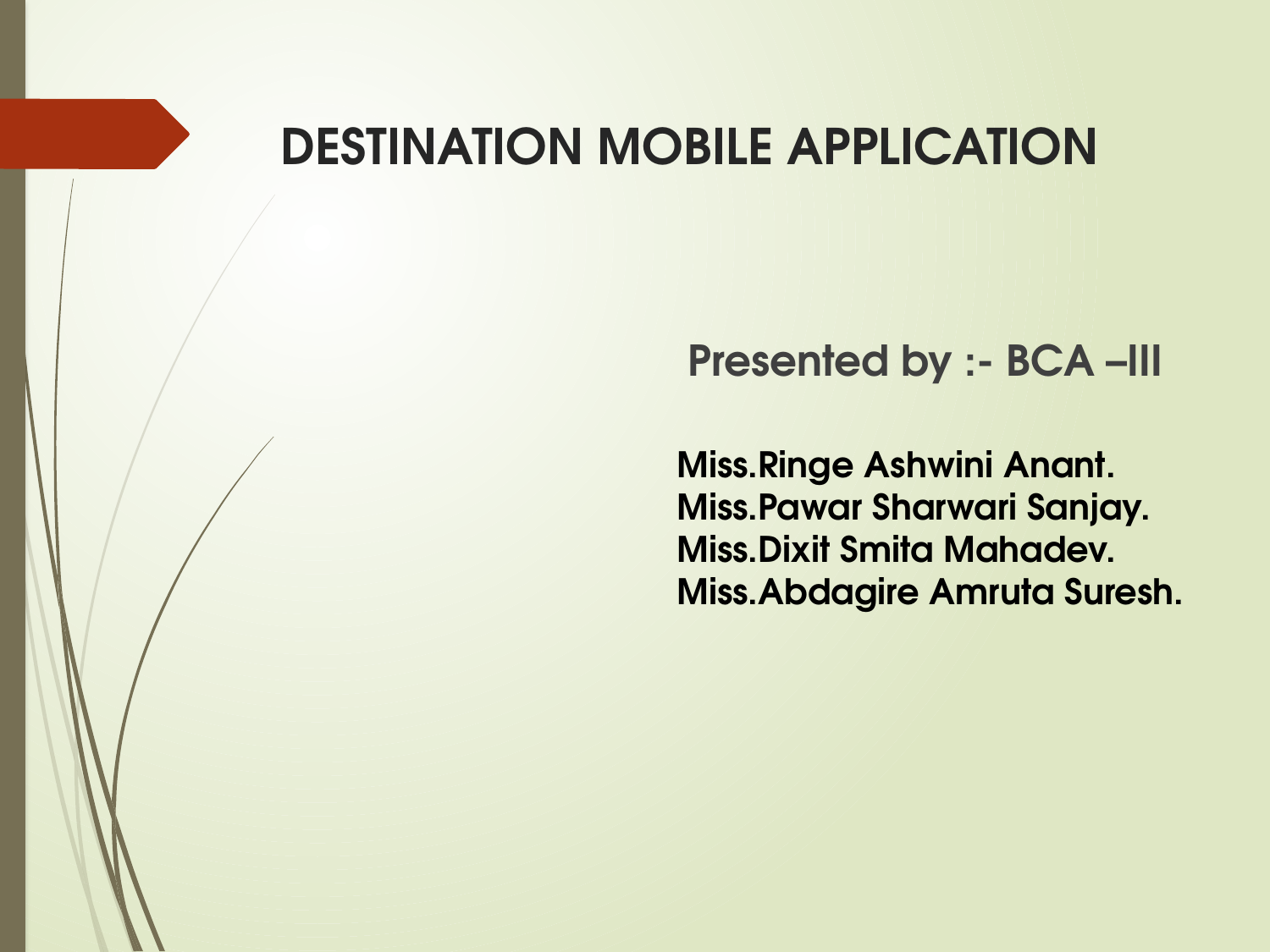

# DESTINATION MOBILE APPLICATION
Presented by :- BCA –III
Miss.Ringe Ashwini Anant.
Miss.Pawar Sharwari Sanjay.
Miss.Dixit Smita Mahadev.
Miss.Abdagire Amruta Suresh.